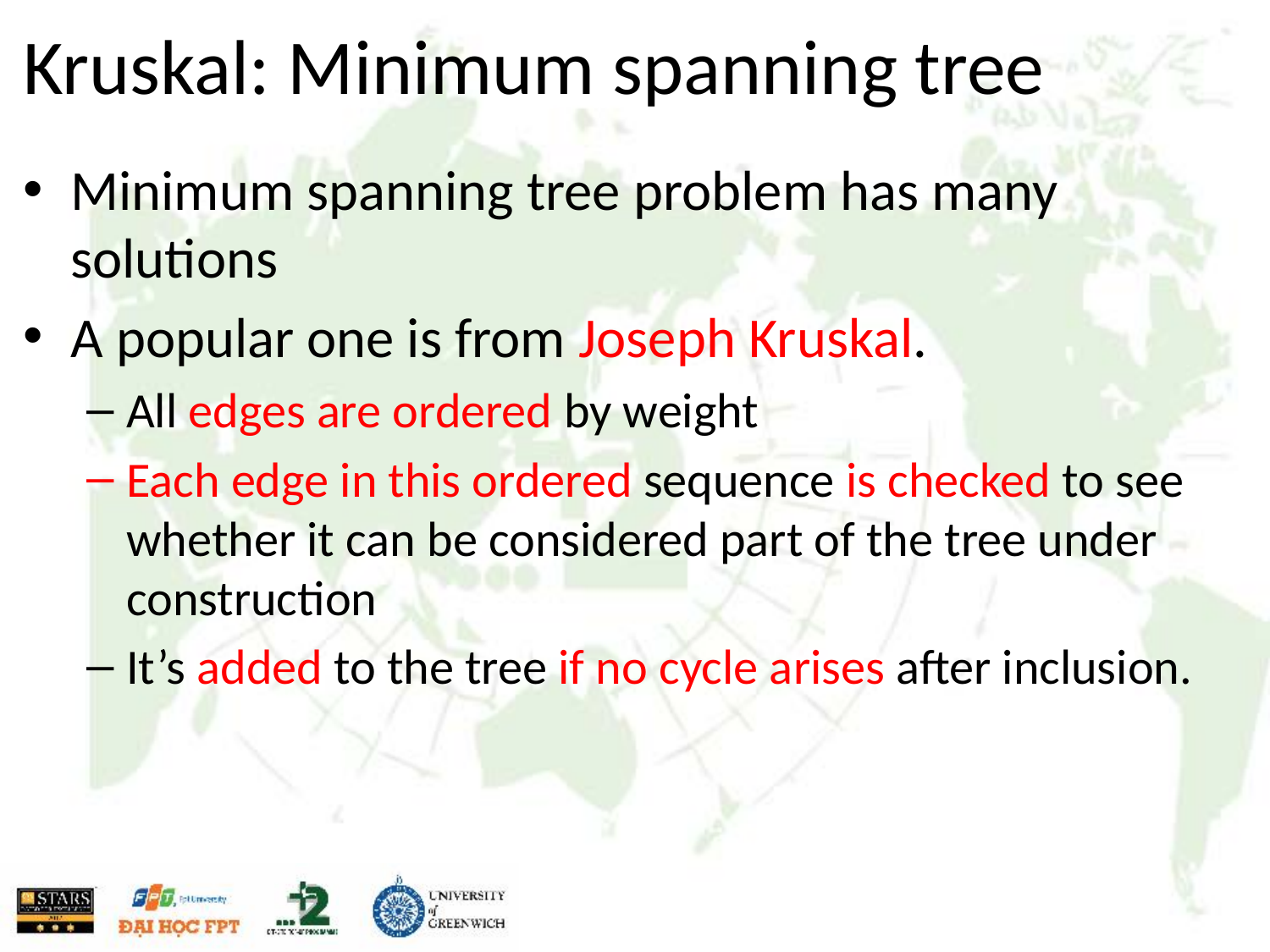

# Kruskal: Minimum spanning tree
Minimum spanning tree problem has many solutions
A popular one is from Joseph Kruskal.
All edges are ordered by weight
Each edge in this ordered sequence is checked to see whether it can be considered part of the tree under construction
It’s added to the tree if no cycle arises after inclusion.